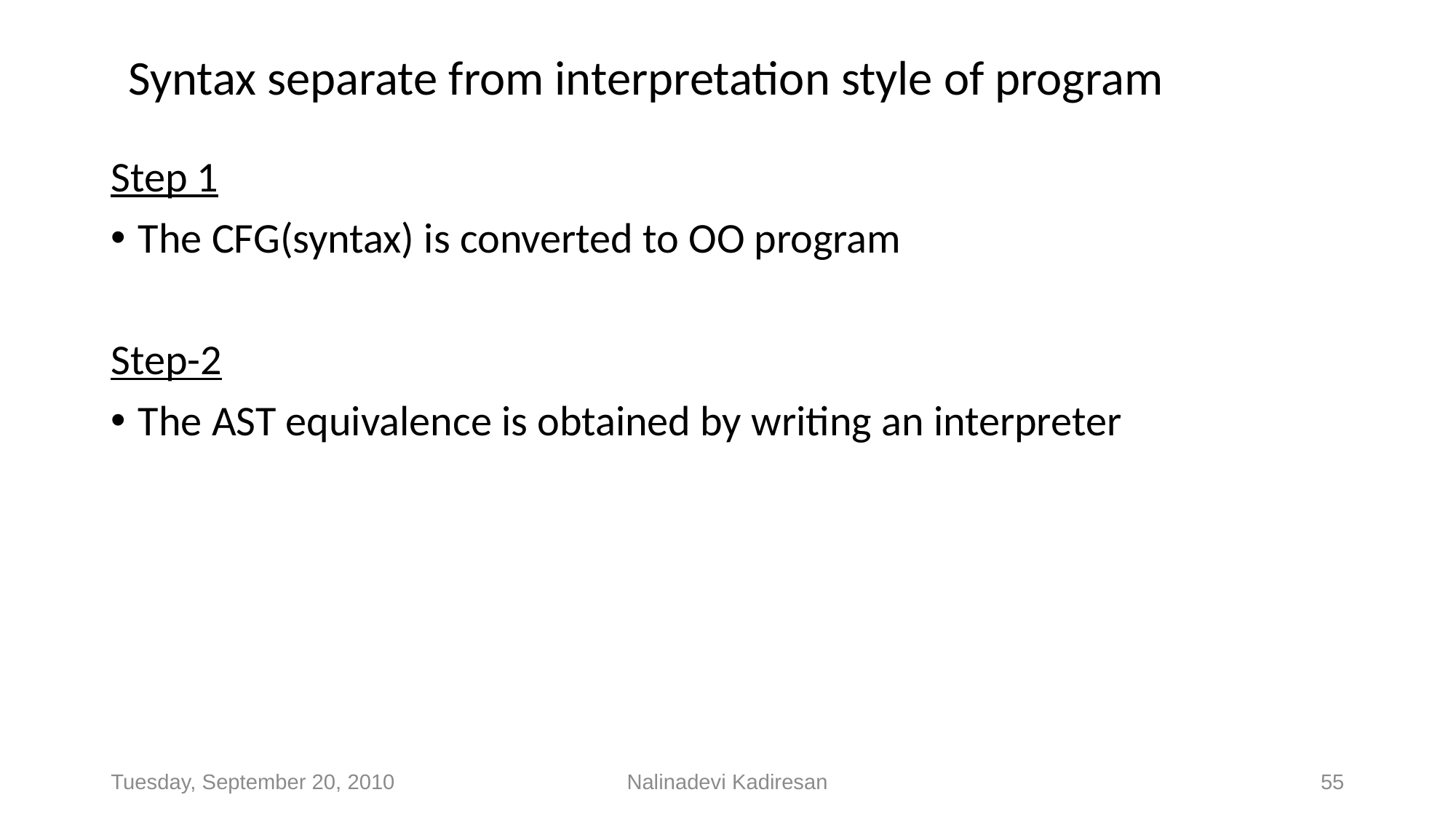

# Syntax separate from interpretation style of program
Step 1
The CFG(syntax) is converted to OO program

Step-2
The AST equivalence is obtained by writing an interpreter
55
Tuesday, September 20, 2010
Nalinadevi Kadiresan